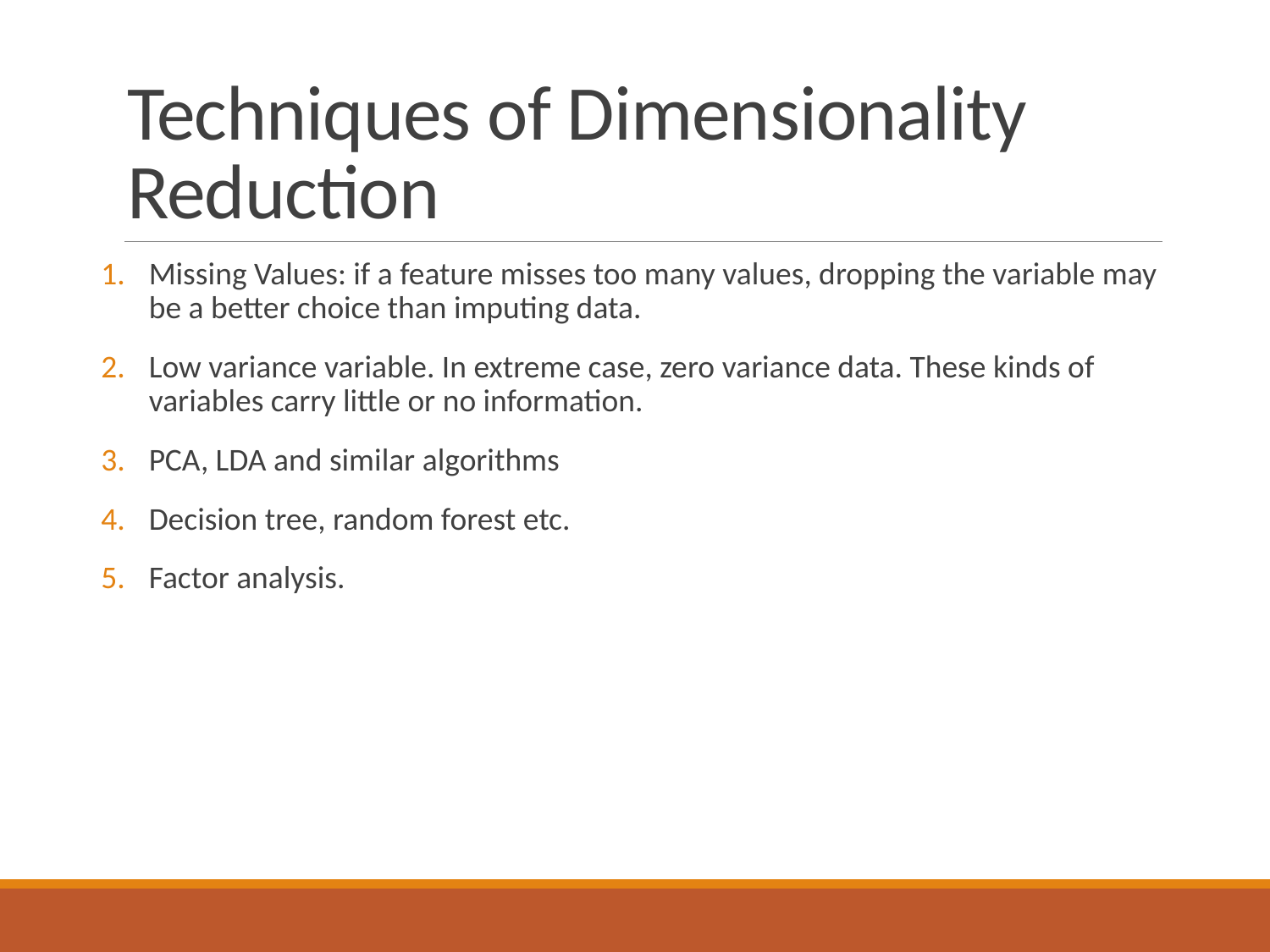

# Techniques of Dimensionality Reduction
Missing Values: if a feature misses too many values, dropping the variable may be a better choice than imputing data.
Low variance variable. In extreme case, zero variance data. These kinds of variables carry little or no information.
PCA, LDA and similar algorithms
Decision tree, random forest etc.
Factor analysis.